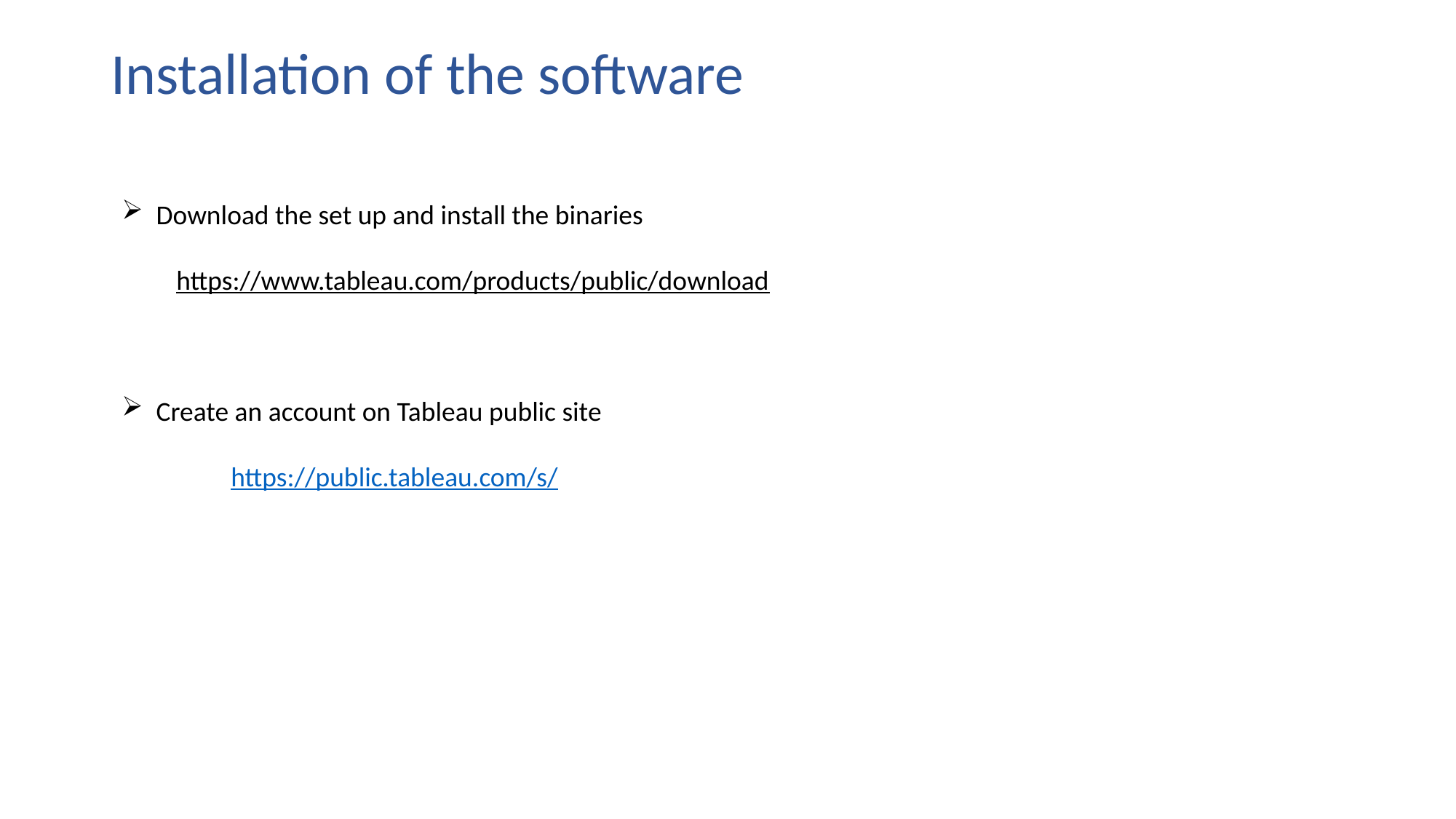

# Installation of the software
Download the set up and install the binaries

https://www.tableau.com/products/public/download

Create an account on Tableau public site

	https://public.tableau.com/s/